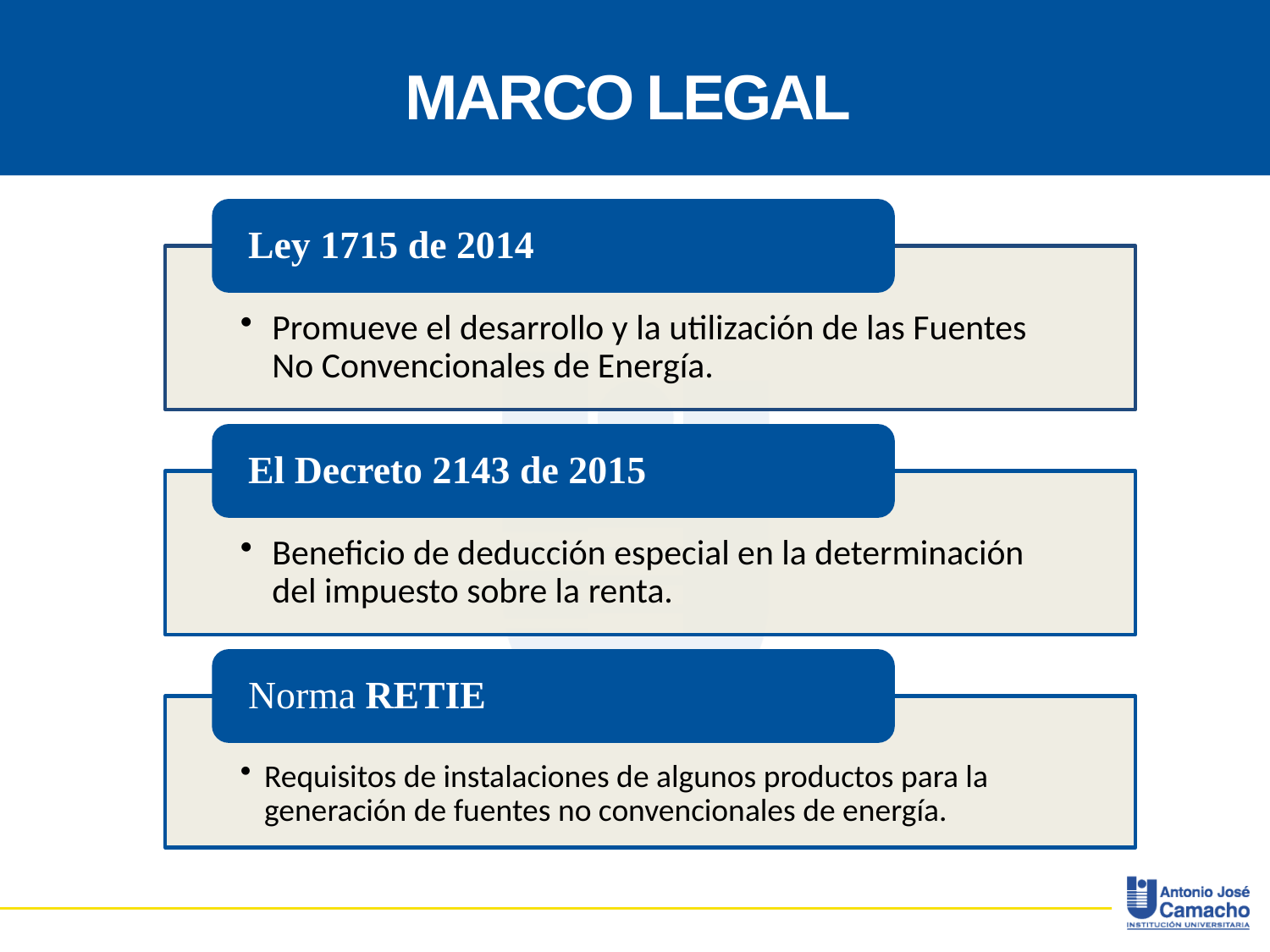

# MARCO LEGAL
Promueve el desarrollo y la utilización de las Fuentes No Convencionales de Energía.
Ley 1715 de 2014
Beneficio de deducción especial en la determinación del impuesto sobre la renta.
El Decreto 2143 de 2015
Requisitos de instalaciones de algunos productos para la generación de fuentes no convencionales de energía.
Norma RETIE